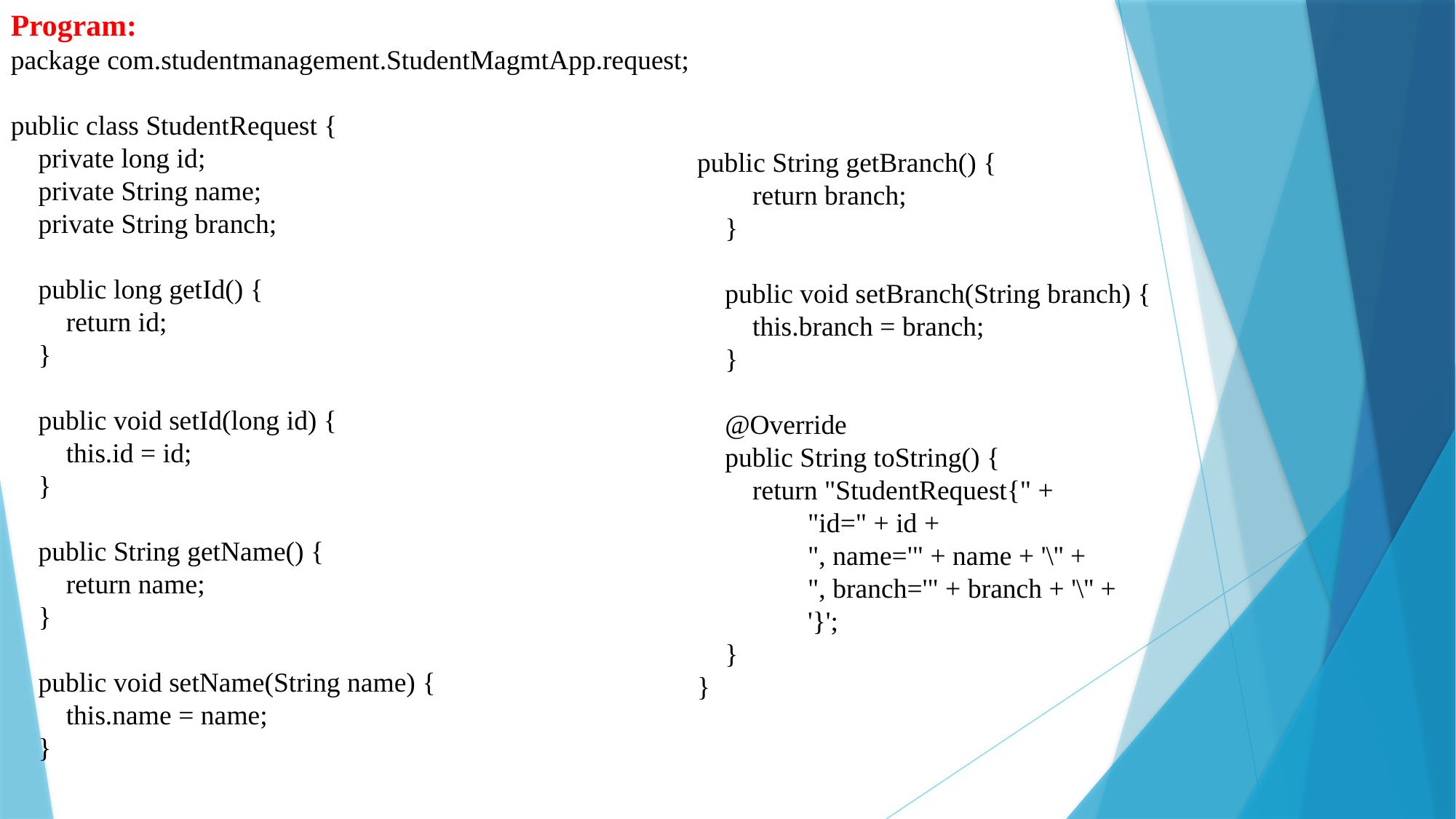

Program:
package com.studentmanagement.StudentMagmtApp.request;

public class StudentRequest {
    private long id;
    private String name;
    private String branch;

    public long getId() {
        return id;
    }

    public void setId(long id) {
        this.id = id;
    }

    public String getName() {
        return name;
    }

    public void setName(String name) {
        this.name = name;
    }
public String getBranch() {
        return branch;
    }

    public void setBranch(String branch) {
        this.branch = branch;
    }

    @Override
    public String toString() {
        return "StudentRequest{" +
                "id=" + id +
                ", name='" + name + '\'' +
                ", branch='" + branch + '\'' +
                '}';
    }
}